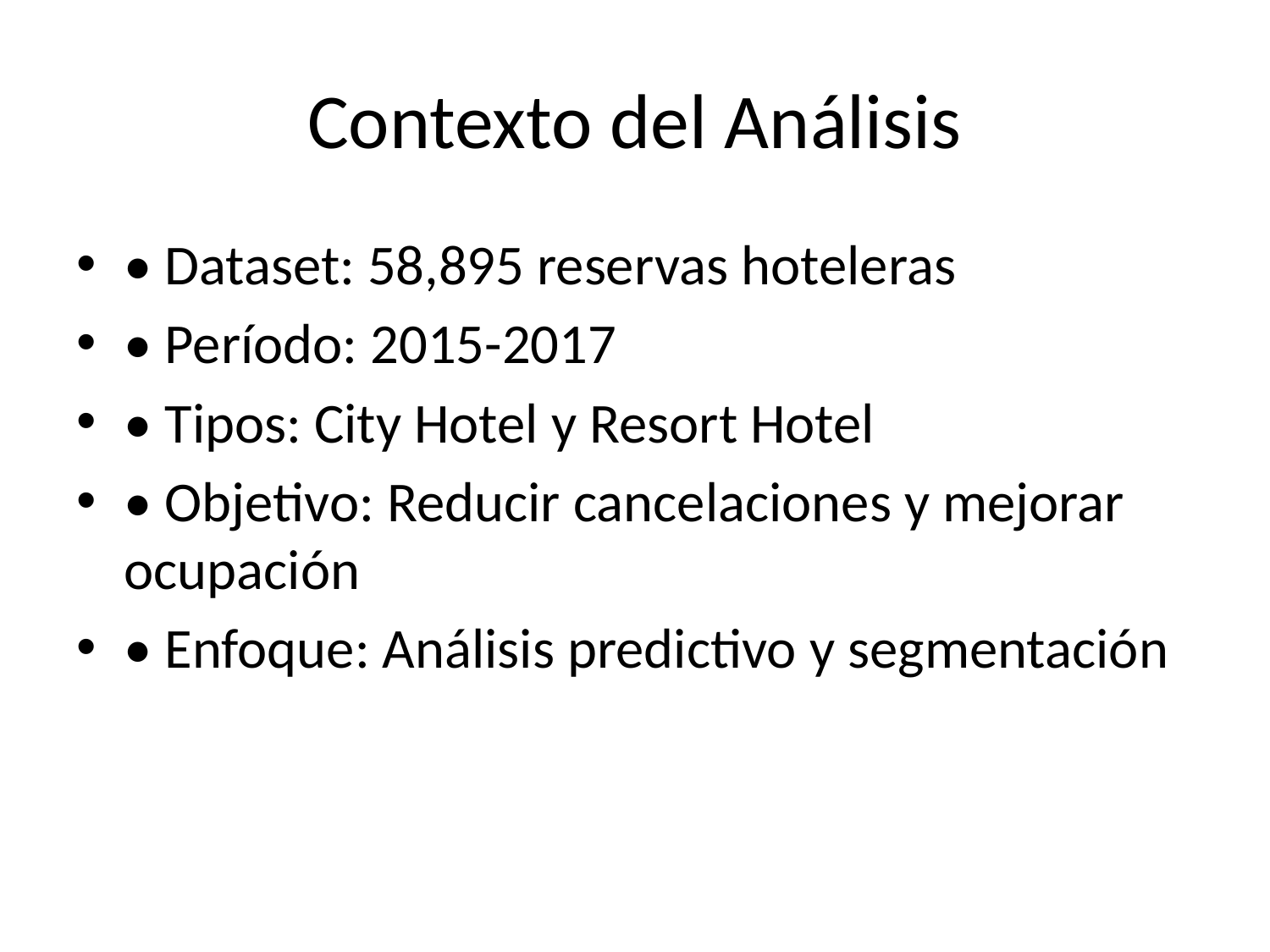

# Contexto del Análisis
• Dataset: 58,895 reservas hoteleras
• Período: 2015-2017
• Tipos: City Hotel y Resort Hotel
• Objetivo: Reducir cancelaciones y mejorar ocupación
• Enfoque: Análisis predictivo y segmentación